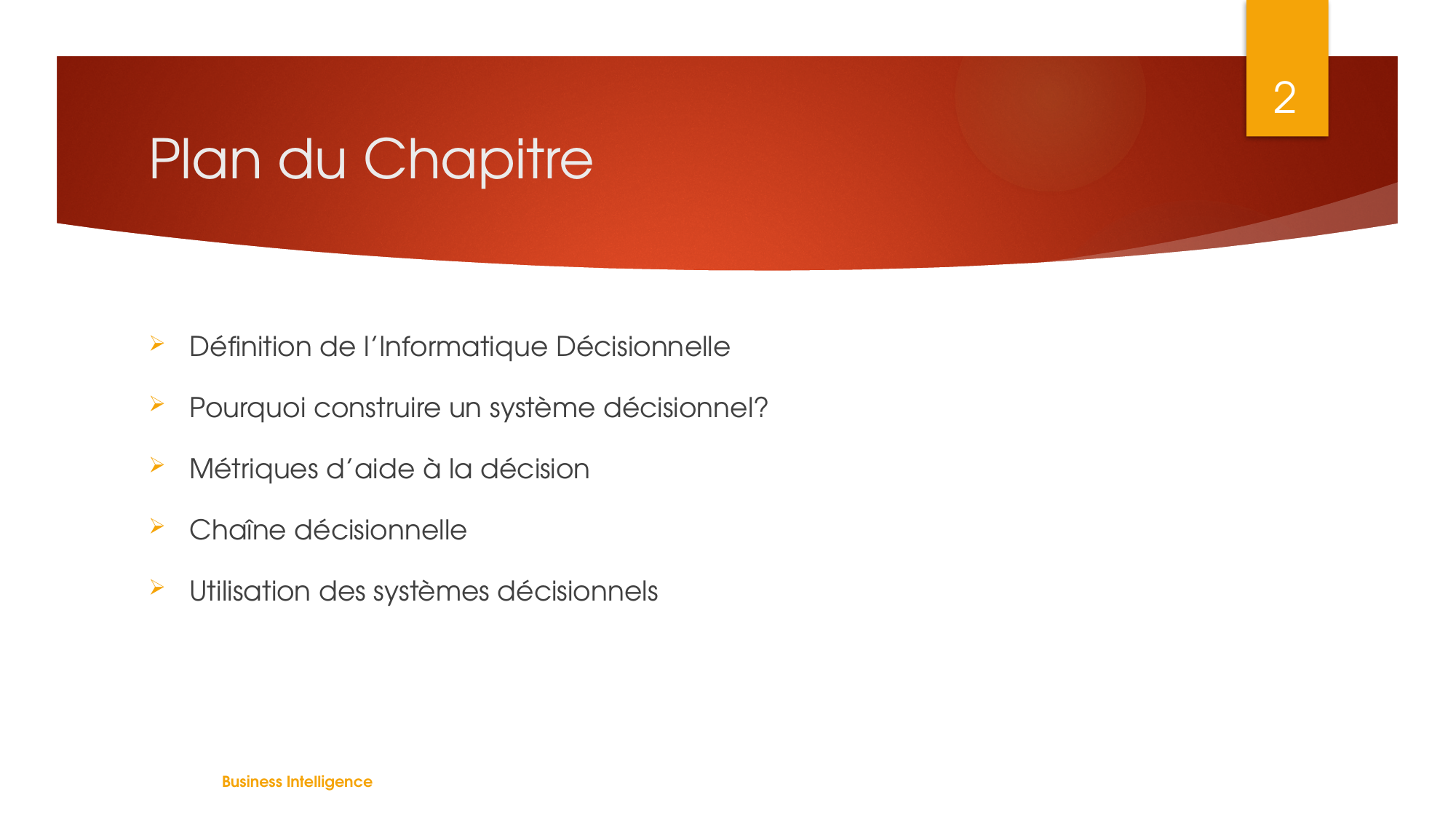

2
# Plan du Chapitre
Définition de l’Informatique Décisionnelle
Pourquoi construire un système décisionnel?
Métriques d’aide à la décision
Chaîne décisionnelle
Utilisation des systèmes décisionnels
Business Intelligence